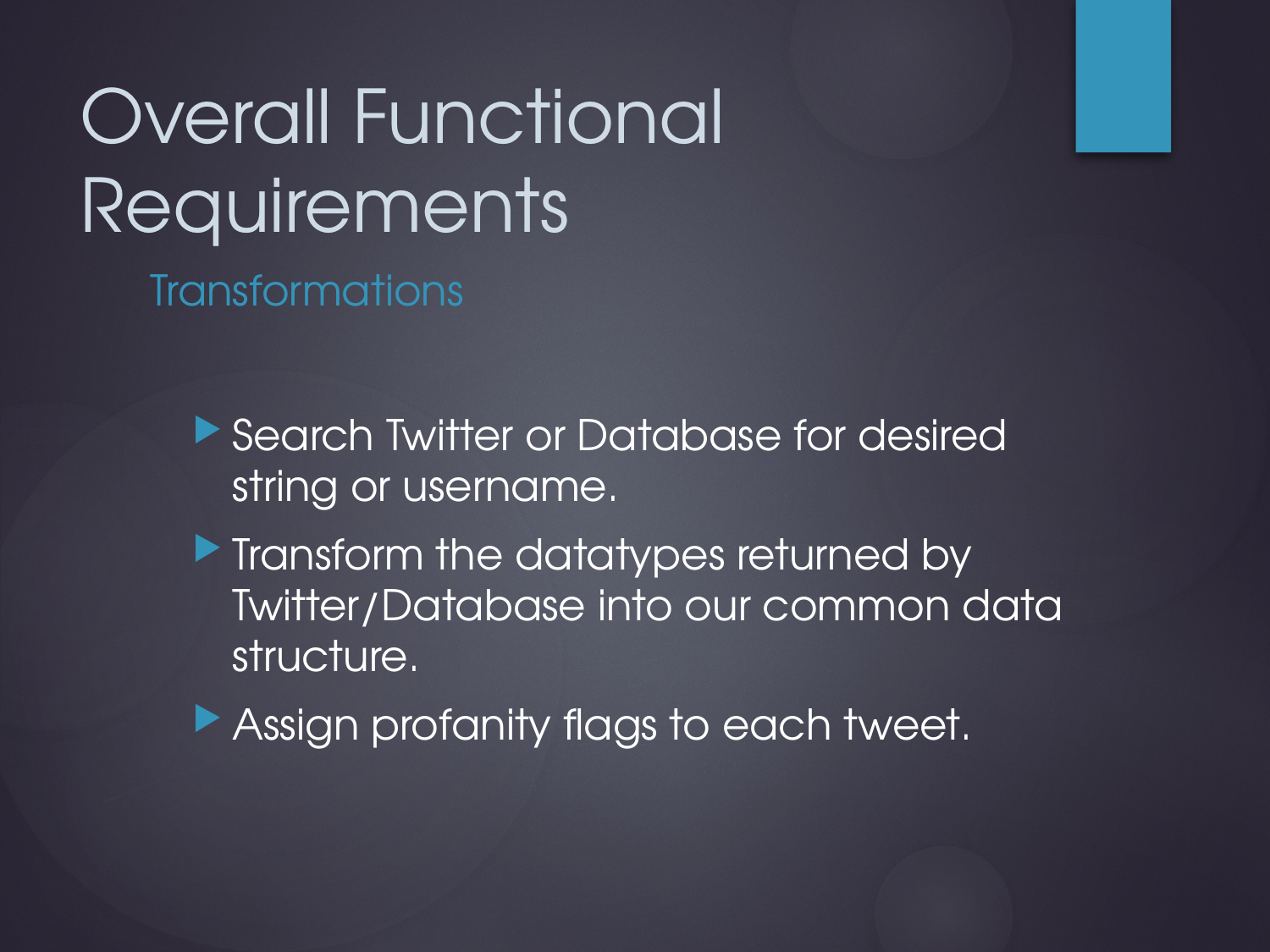

# Overall Functional Requirements
Transformations
Search Twitter or Database for desired string or username.
Transform the datatypes returned by Twitter/Database into our common data structure.
Assign profanity flags to each tweet.